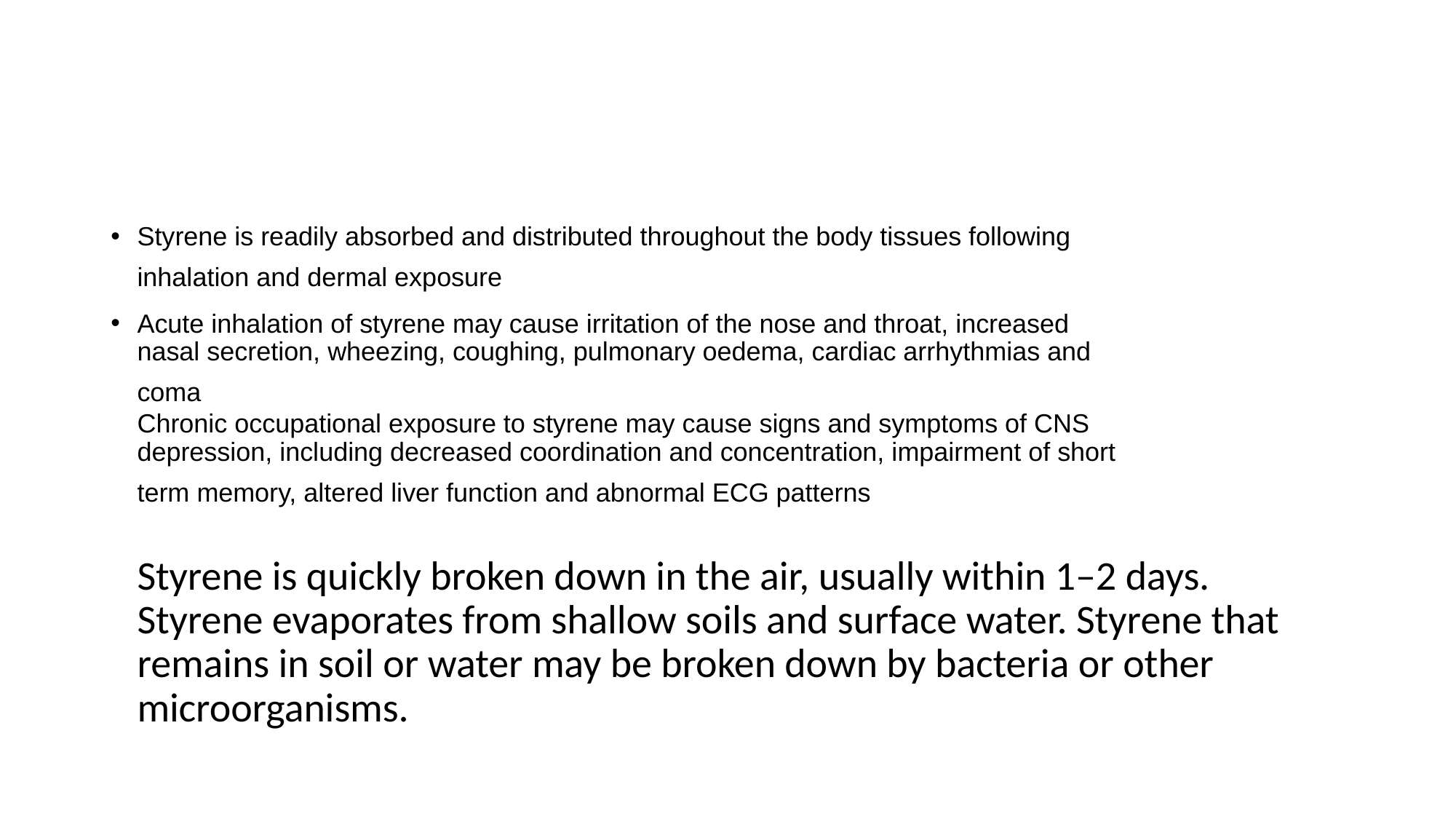

#
Styrene is readily absorbed and distributed throughout the body tissues following
inhalation and dermal exposure
Acute inhalation of styrene may cause irritation of the nose and throat, increased
nasal secretion, wheezing, coughing, pulmonary oedema, cardiac arrhythmias and
coma
Chronic occupational exposure to styrene may cause signs and symptoms of CNS
depression, including decreased coordination and concentration, impairment of short
term memory, altered liver function and abnormal ECG patterns
Styrene is quickly broken down in the air, usually within 1–2 days. Styrene evaporates from shallow soils and surface water. Styrene that remains in soil or water may be broken down by bacteria or other microorganisms.